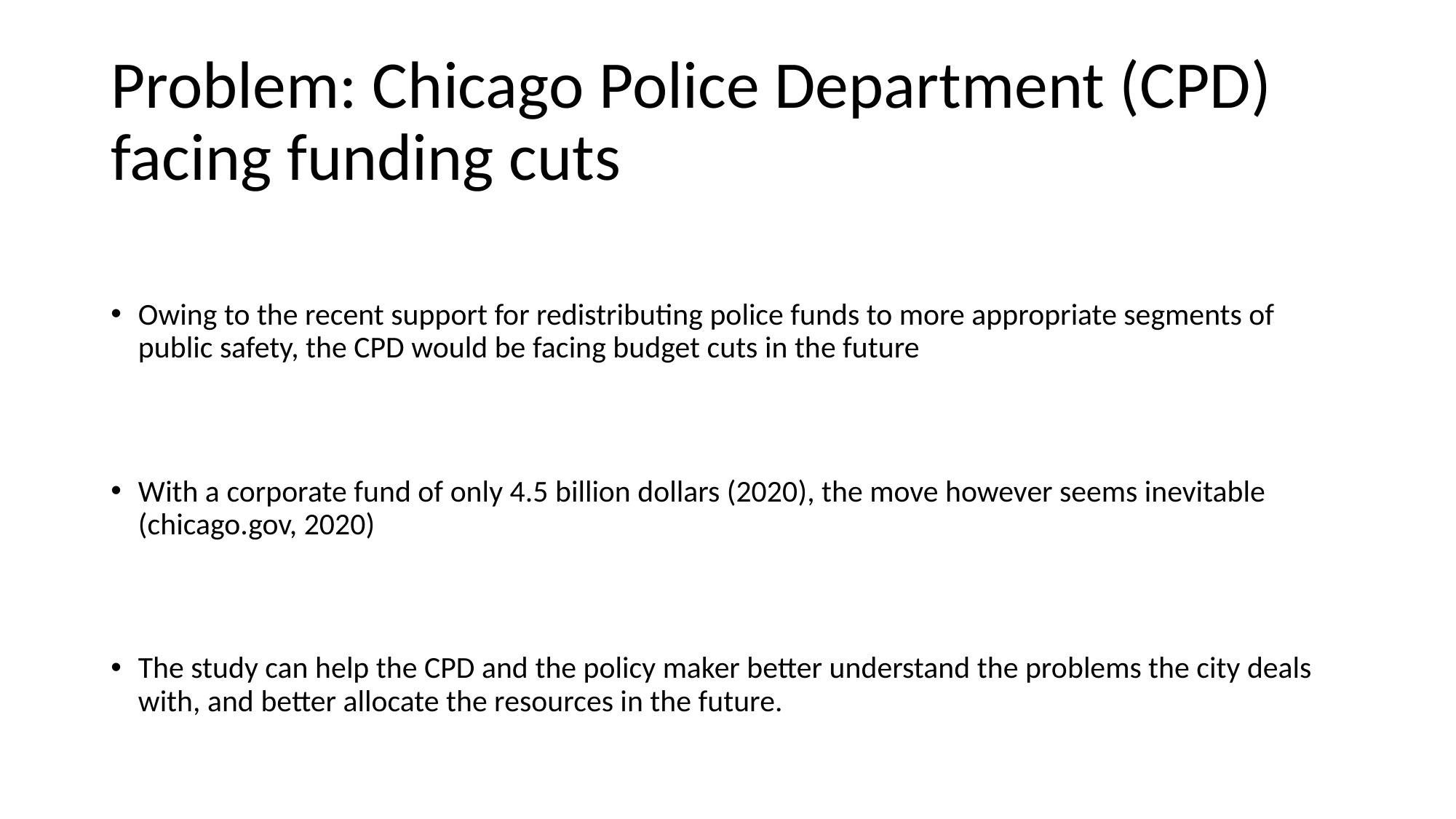

# Problem: Chicago Police Department (CPD) facing funding cuts
Owing to the recent support for redistributing police funds to more appropriate segments of public safety, the CPD would be facing budget cuts in the future

With a corporate fund of only 4.5 billion dollars (2020), the move however seems inevitable (chicago.gov, 2020)

The study can help the CPD and the policy maker better understand the problems the city deals with, and better allocate the resources in the future.